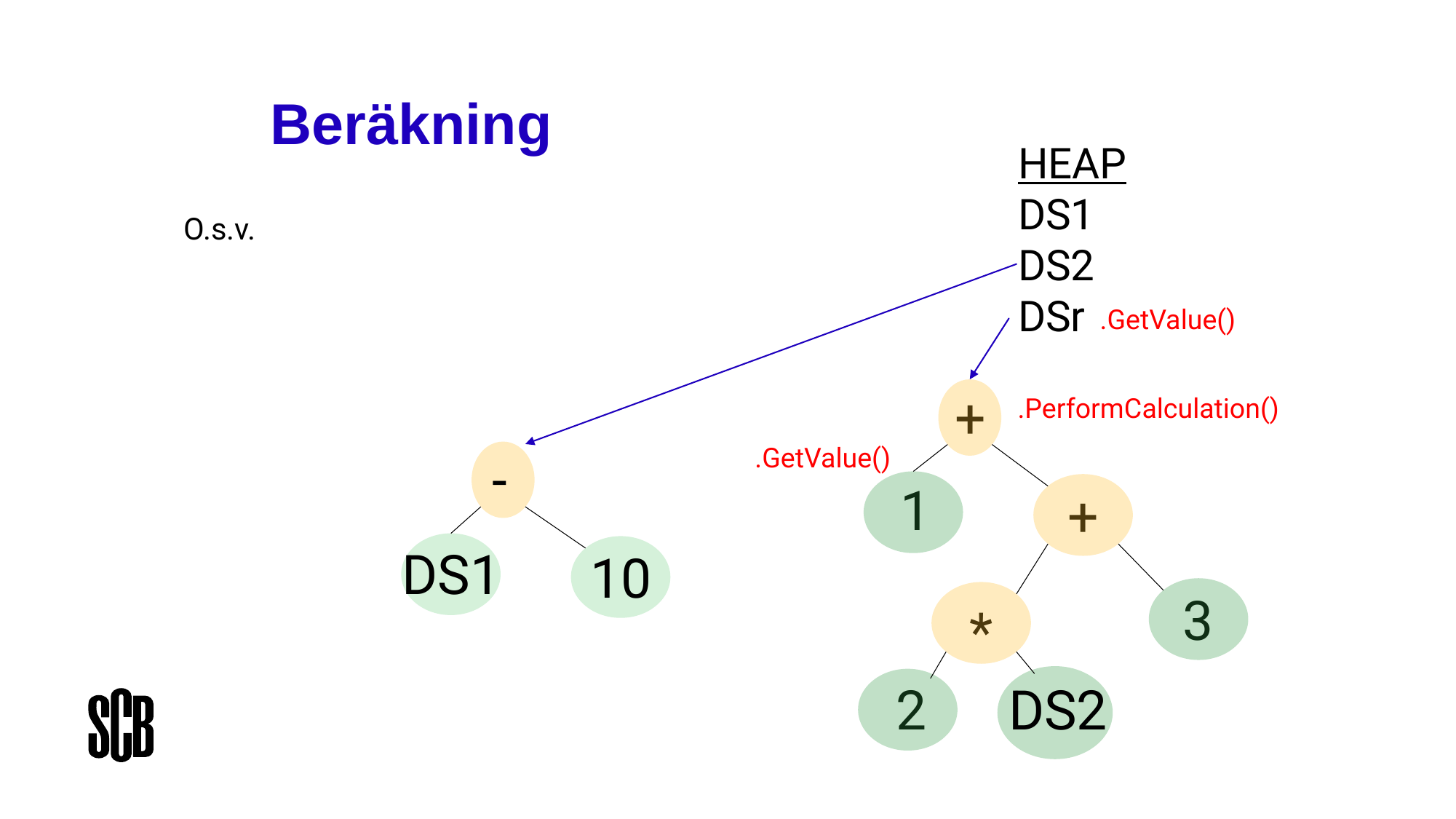

# Beräkning
HEAP
DS1
DS2
DSr
O.s.v.
.GetValue()
+

.PerformCalculation()
.GetValue()
-

1

+

DS1

10

3

*

2
DS2